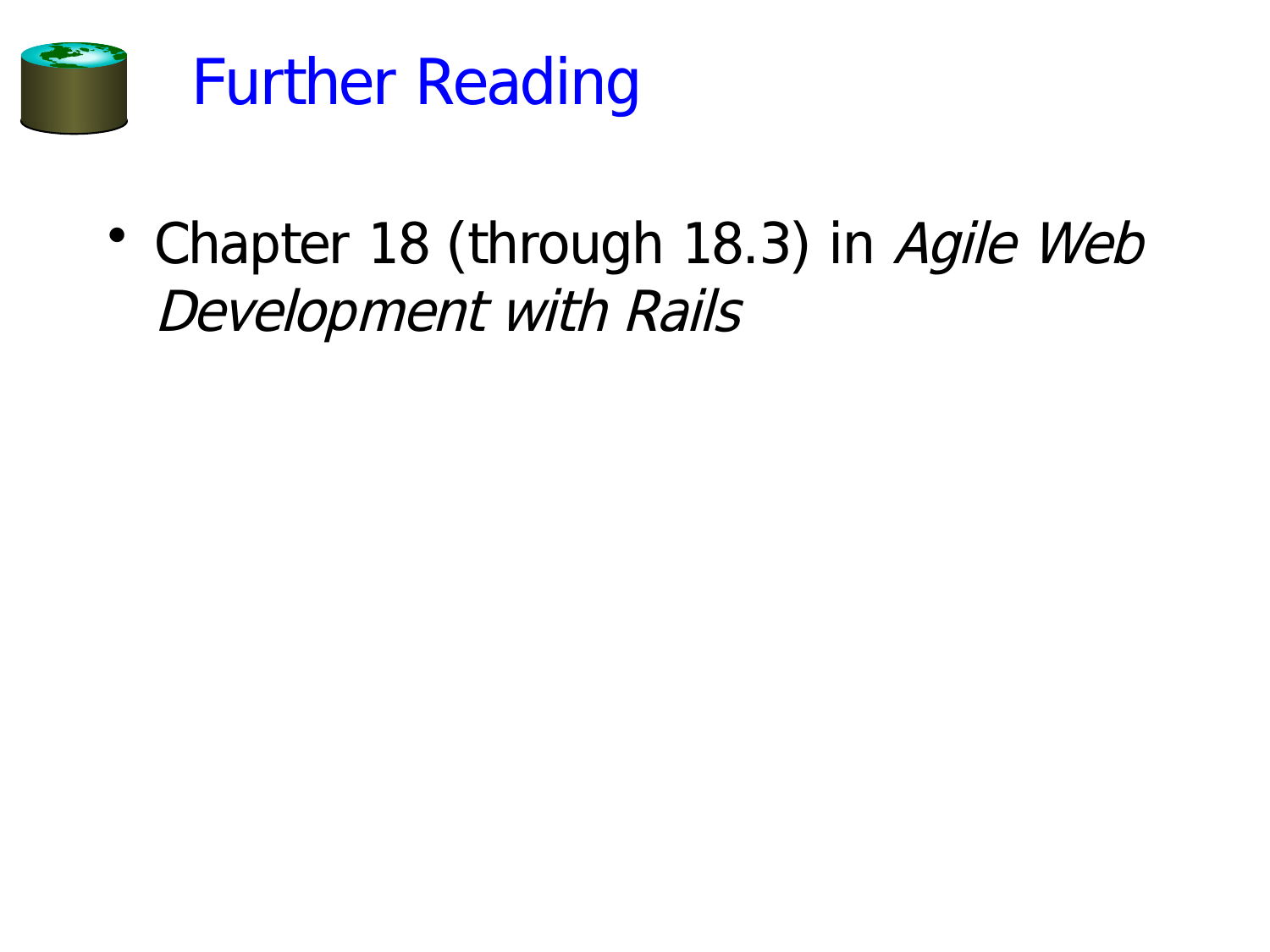

# Further Reading
Chapter 18 (through 18.3) in Agile Web Development with Rails